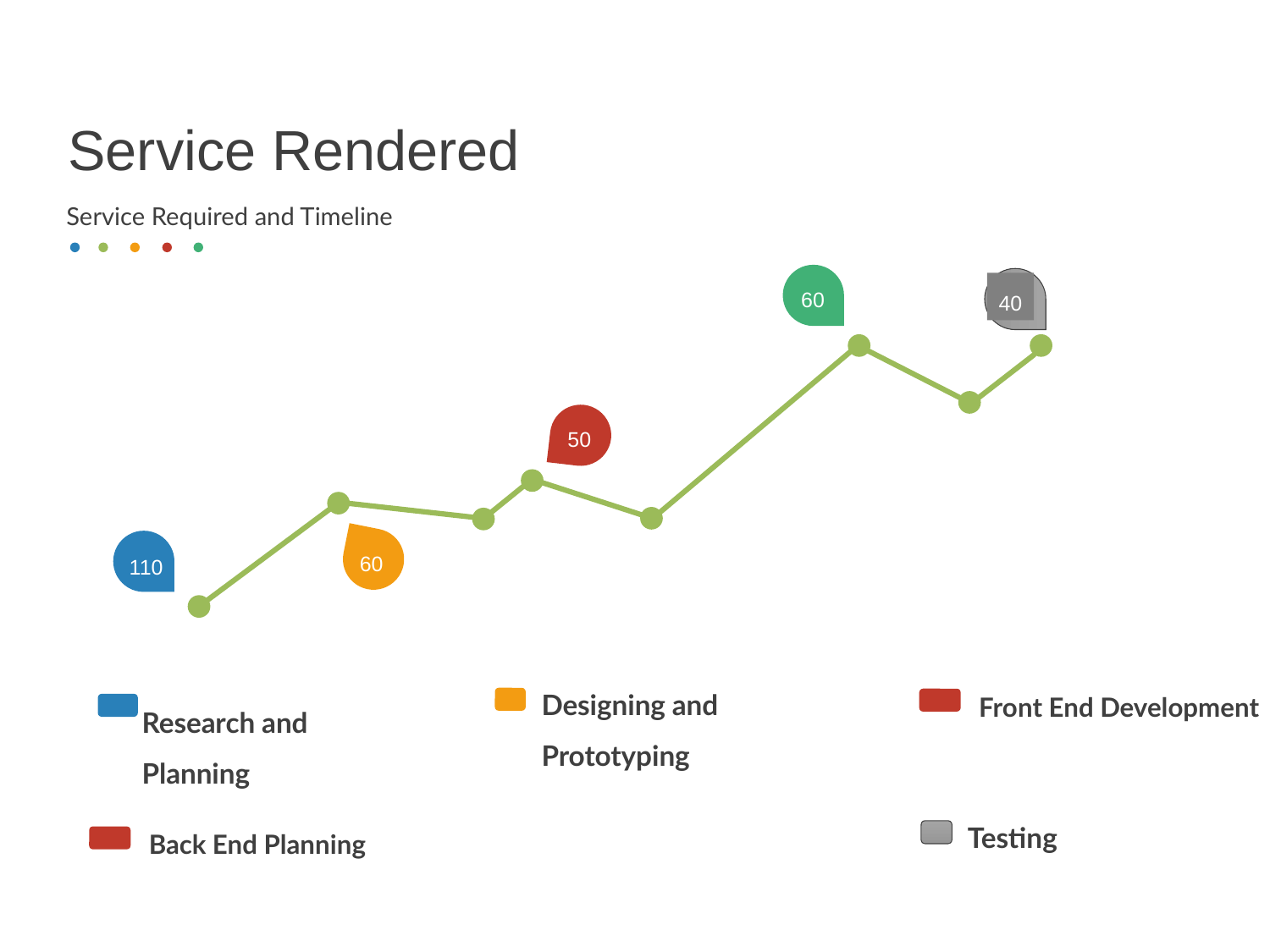

# Service Rendered
Service Required and Timeline

60
40

50

60
110
Designing and Prototyping
Front End Development
Research and Planning

Testing
Back End Planning